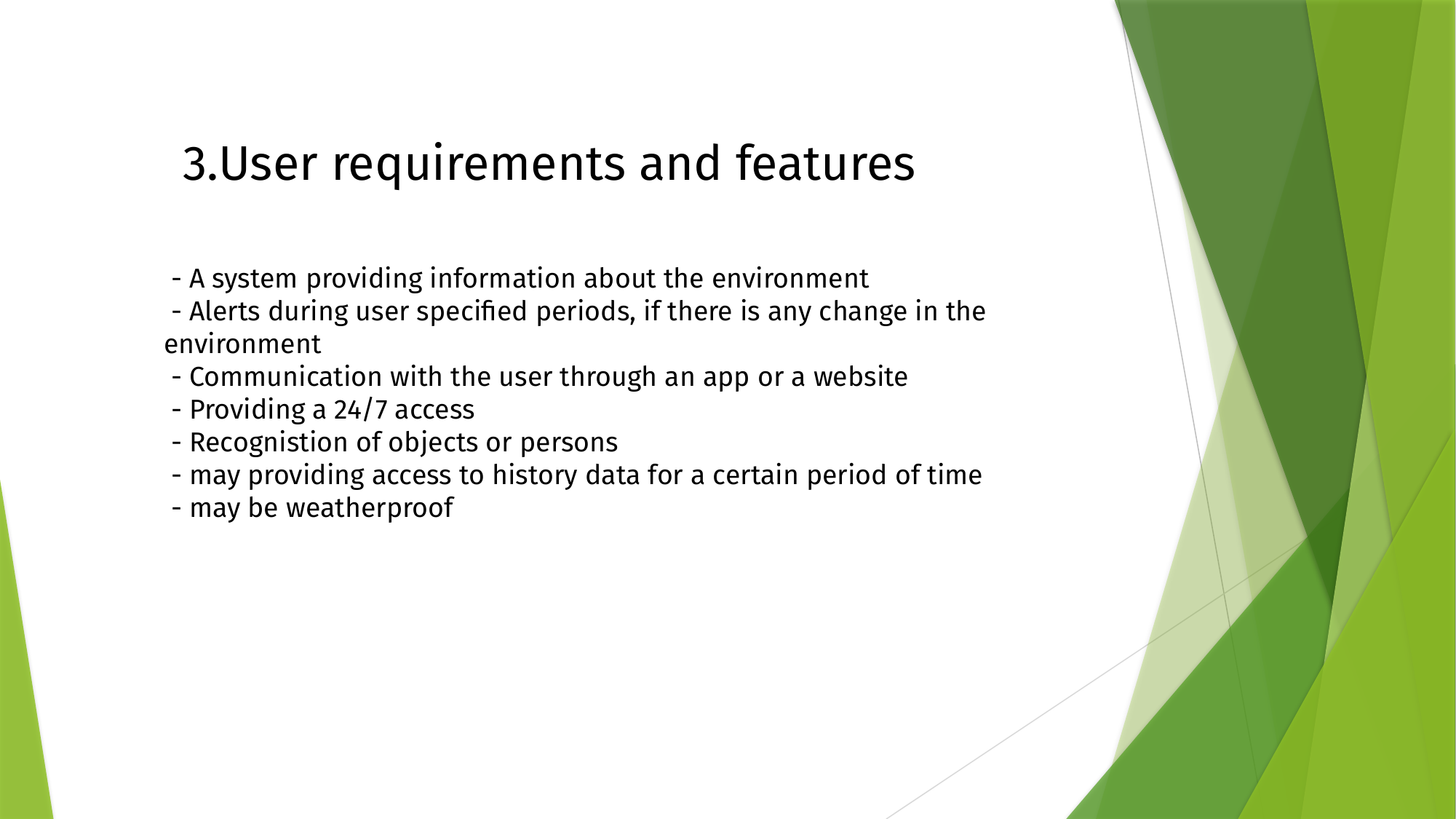

3.User requirements and features

 - A system providing information about the environment
 - Alerts during user specified periods, if there is any change in the environment
 - Communication with the user through an app or a website
 - Providing a 24/7 access
 - Recognistion of objects or persons
 - may providing access to history data for a certain period of time
 - may be weatherproof